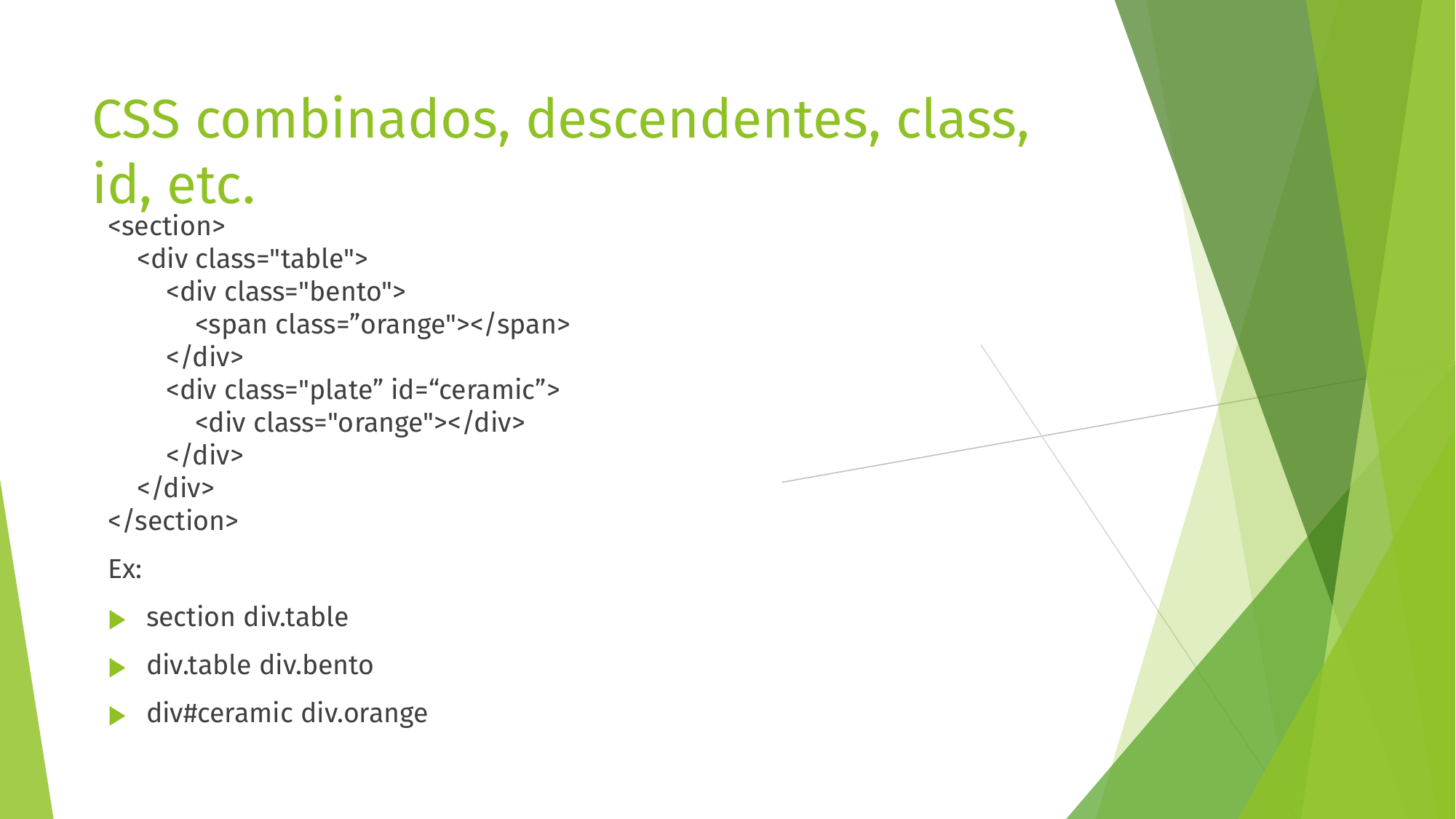

# CSS combinados, descendentes, class, id, etc.
<section>
    <div class="table">
        <div class="bento">
            <span class=”orange"></span>
        </div>
        <div class="plate” id=“ceramic”>
            <div class="orange"></div>
        </div>
    </div>
</section>
Ex:
section div.table
div.table div.bento
div#ceramic div.orange